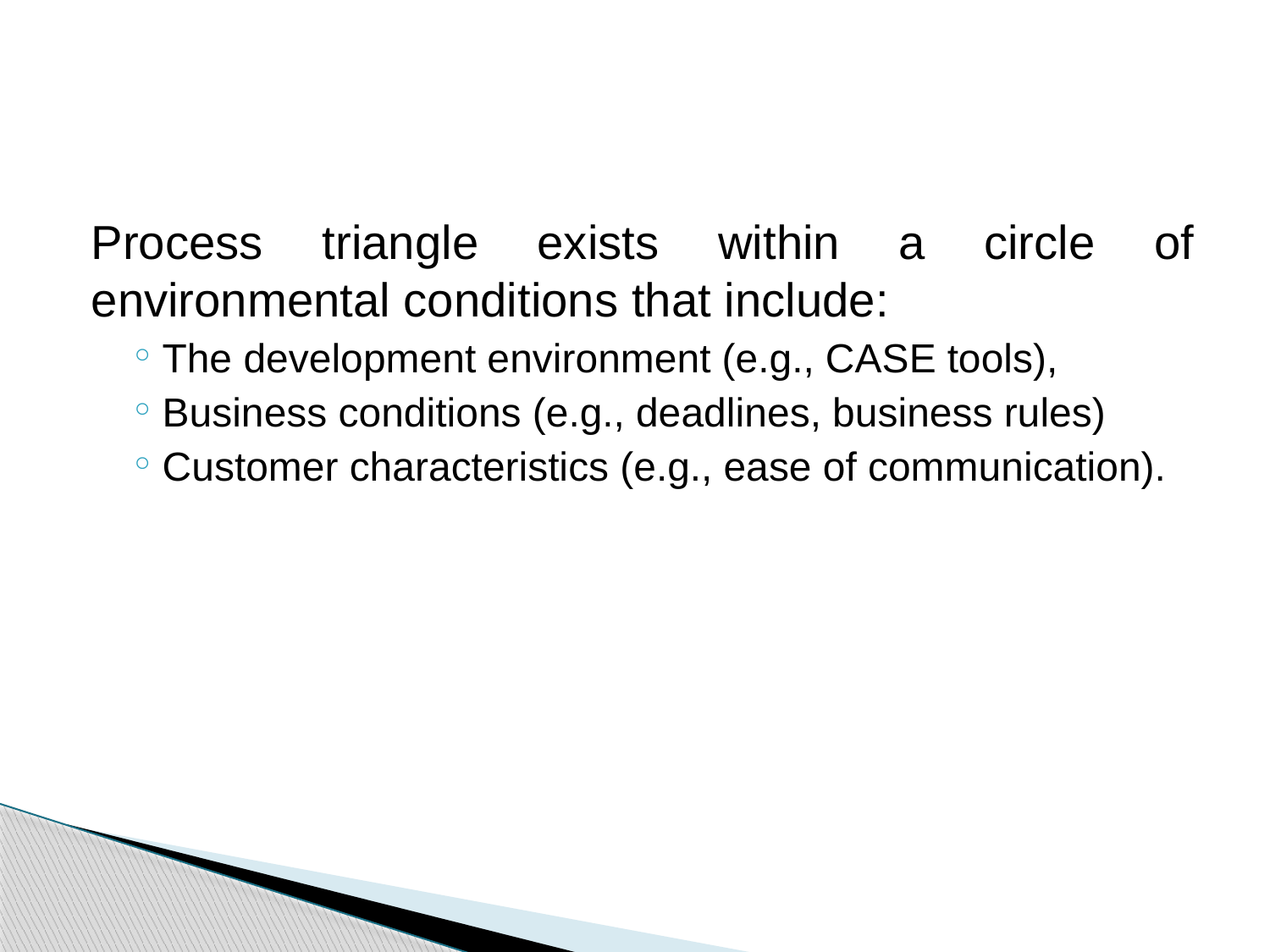

#
Process triangle exists within a circle of environmental conditions that include:
The development environment (e.g., CASE tools),
Business conditions (e.g., deadlines, business rules)
Customer characteristics (e.g., ease of communication).